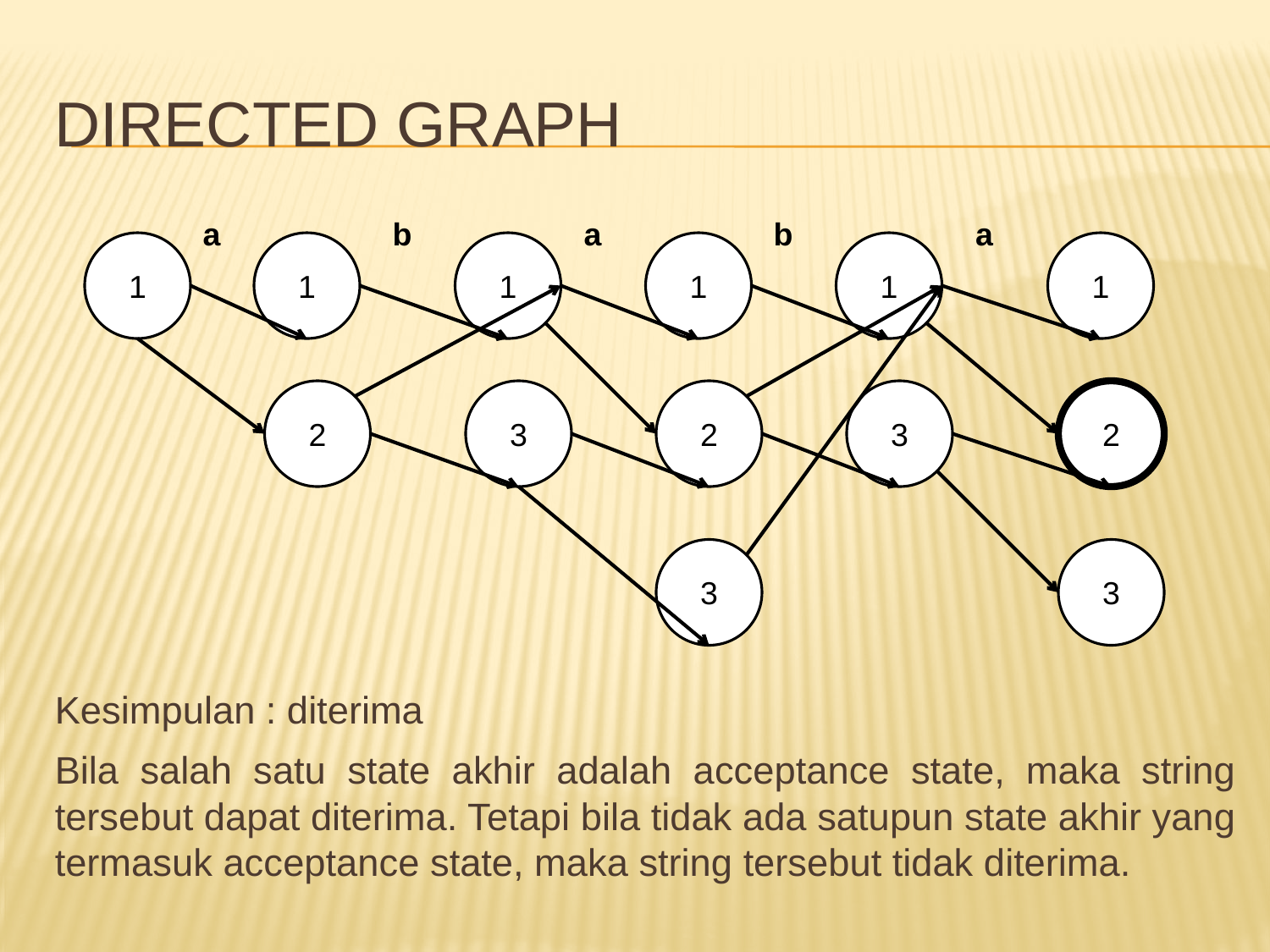

# Directed graph
a
b
a
b
a
1
1
1
1
1
1
2
3
2
3
2
3
3
Kesimpulan : diterima
Bila salah satu state akhir adalah acceptance state, maka string tersebut dapat diterima. Tetapi bila tidak ada satupun state akhir yang termasuk acceptance state, maka string tersebut tidak diterima.